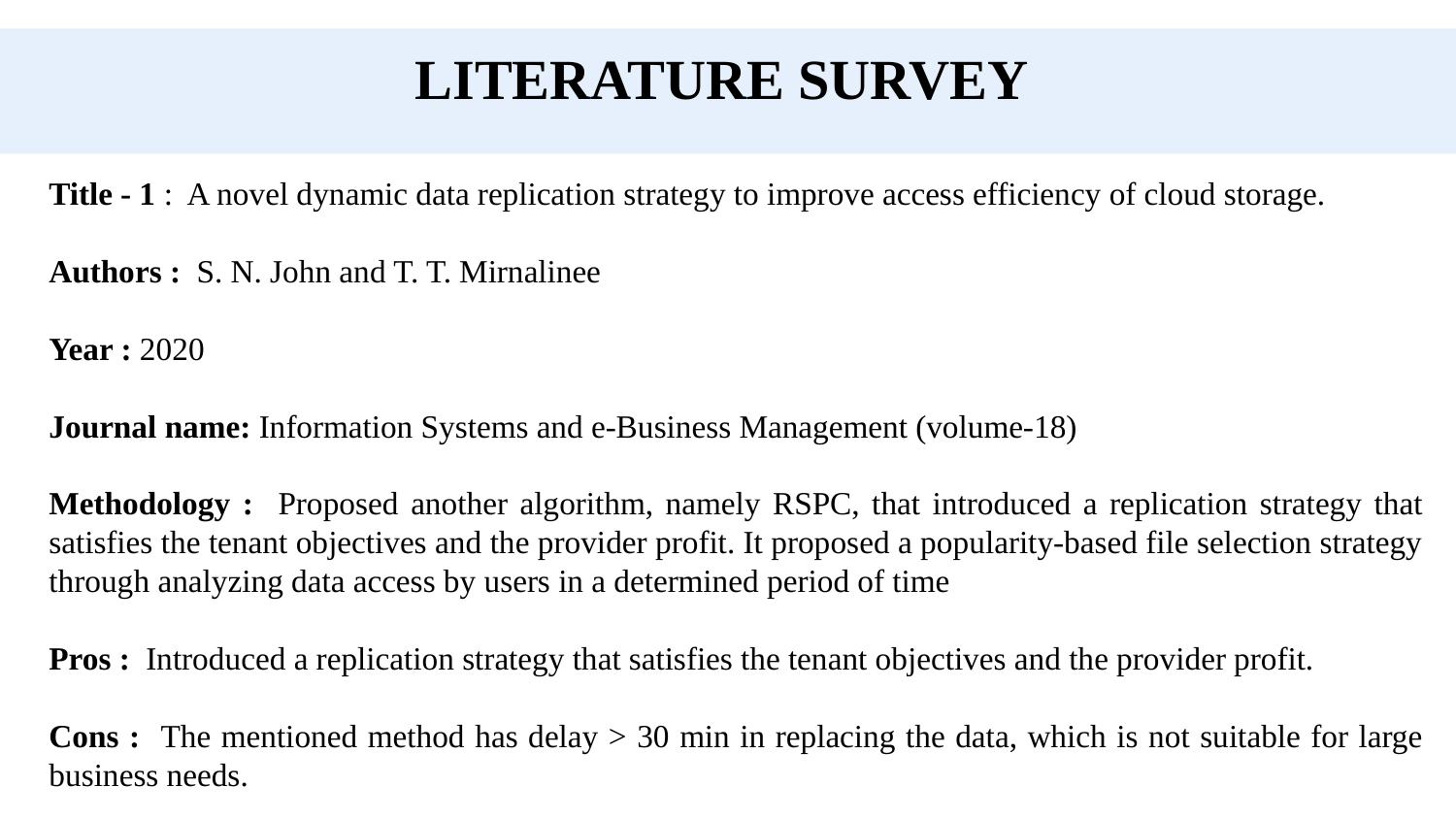

LITERATURE SURVEY
Title - 1 :  A novel dynamic data replication strategy to improve access efficiency of cloud storage.

Authors :  S. N. John and T. T. Mirnalinee

Year : 2020

Journal name: Information Systems and e-Business Management (volume-18)

Methodology :  Proposed another algorithm, namely RSPC, that introduced a replication strategy that satisfies the tenant objectives and the provider profit. It proposed a popularity-based file selection strategy through analyzing data access by users in a determined period of time

Pros :  Introduced a replication strategy that satisfies the tenant objectives and the provider profit.

Cons :  The mentioned method has delay > 30 min in replacing the data, which is not suitable for large business needs.